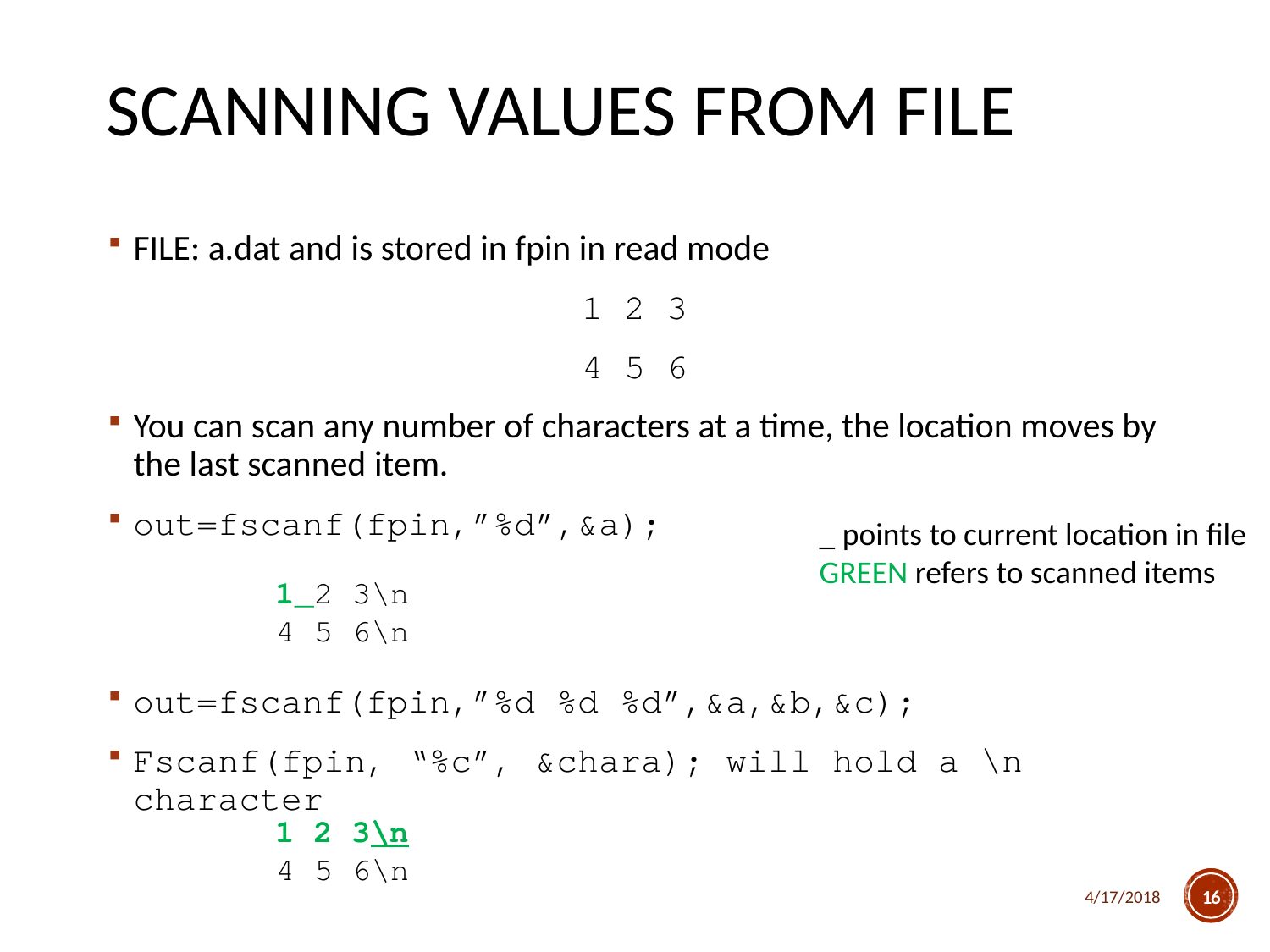

# Scanning values from file
FILE: a.dat and is stored in fpin in read mode
1 2 3
4 5 6
You can scan any number of characters at a time, the location moves by the last scanned item.
out=fscanf(fpin,”%d”,&a);

out=fscanf(fpin,”%d %d %d”,&a,&b,&c);
Fscanf(fpin, “%c”, &chara); will hold a \n character
_ points to current location in file
GREEN refers to scanned items
1_2 3\n
4 5 6\n
1 2 3\n
4 5 6\n
4/17/2018
16